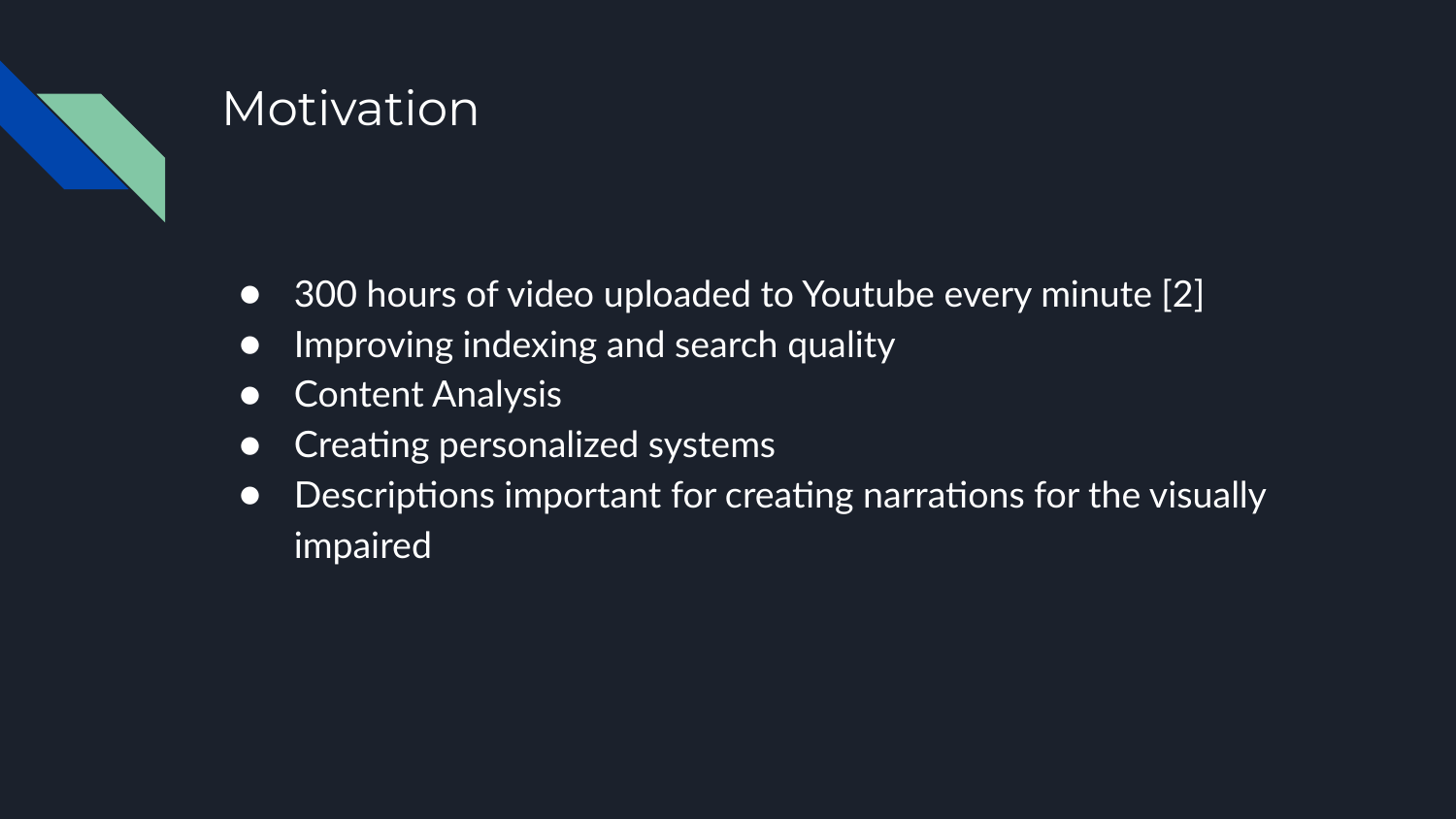

# Motivation
300 hours of video uploaded to Youtube every minute [2]
Improving indexing and search quality
Content Analysis
Creating personalized systems
Descriptions important for creating narrations for the visually impaired